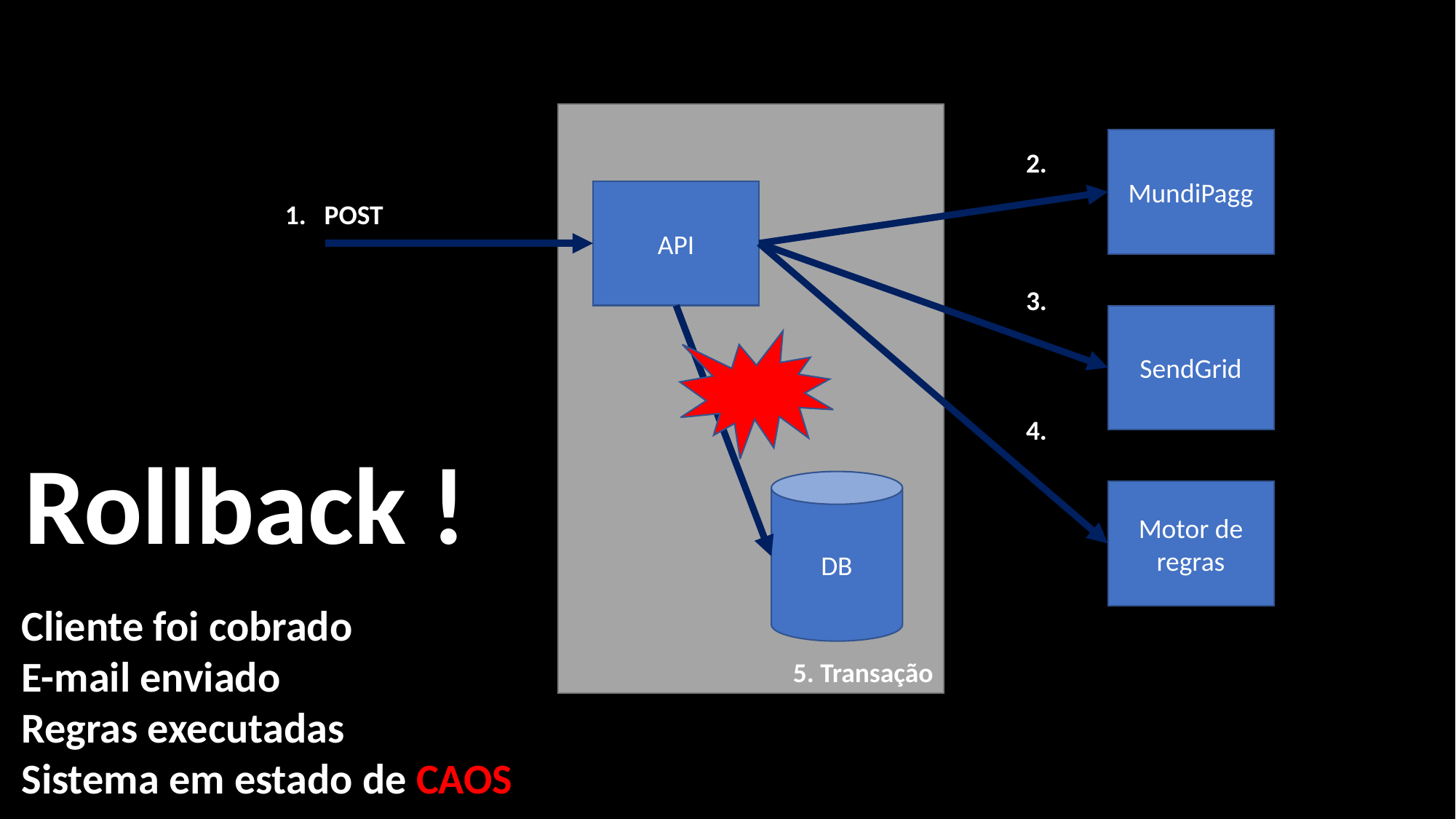

5. Transação
MundiPagg
2.
API
1.
POST
3.
SendGrid

4.
Rollback !
DB
Motor de regras
Cliente foi cobrado
E-mail enviado
Regras executadas
Sistema em estado de CAOS